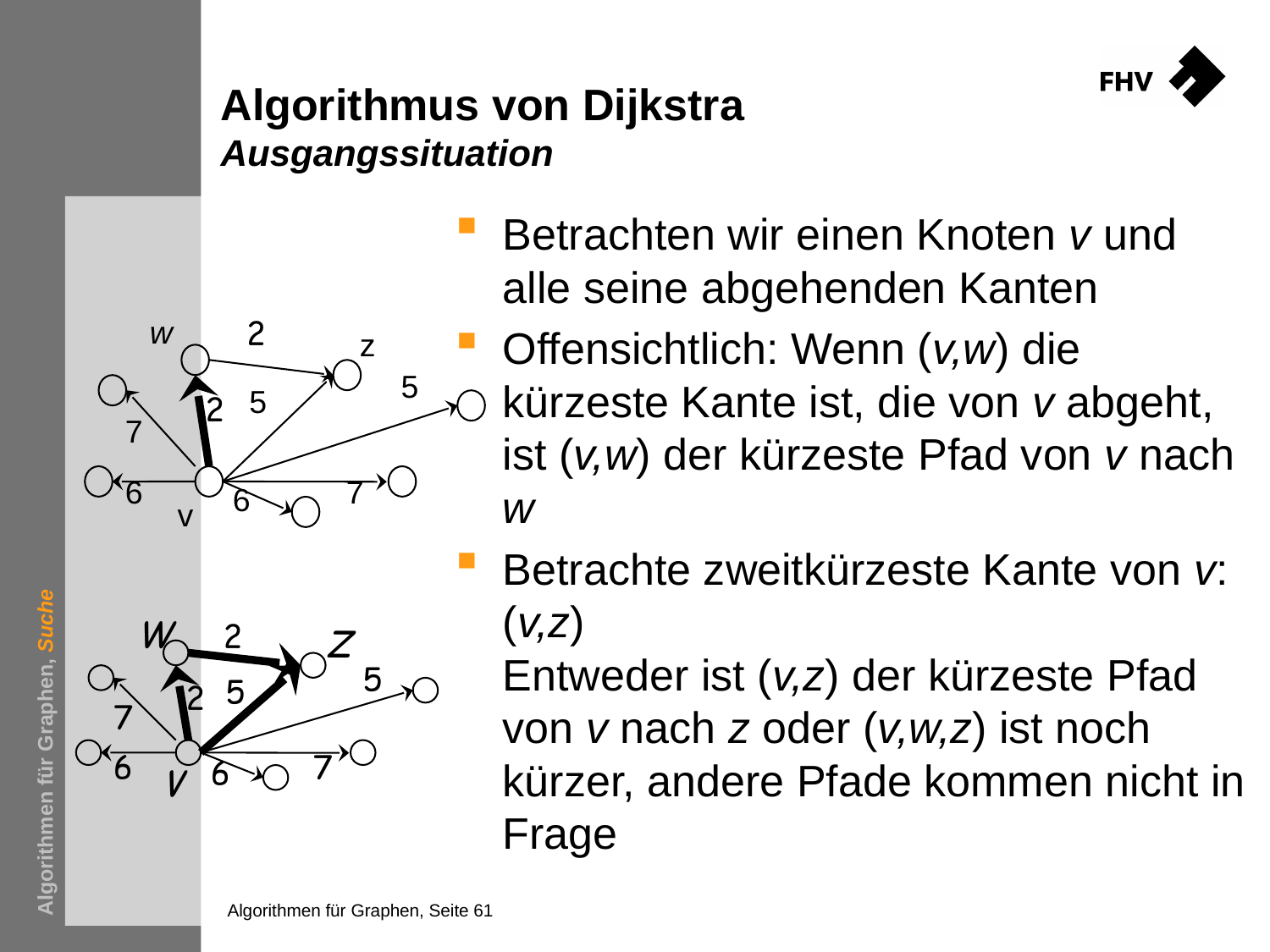

# Algorithmus von Dijkstra Ausgangssituation

Betrachten wir einen Knoten v und alle seine abgehenden Kanten
Offensichtlich: Wenn (v,w) die kürzeste Kante ist, die von v abgeht, ist (v,w) der kürzeste Pfad von v nach w
Betrachte zweitkürzeste Kante von v: (v,z)
Entweder ist (v,z) der kürzeste Pfad von v nach z oder (v,w,z) ist noch kürzer, andere Pfade kommen nicht in Frage
w
2
z

5

5
2

7

6

7

6

v

W
2
Z

5

5
2

7

6
7
6

V

Algorithmen für Graphen, Suche
Algorithmen für Graphen, Seite 61